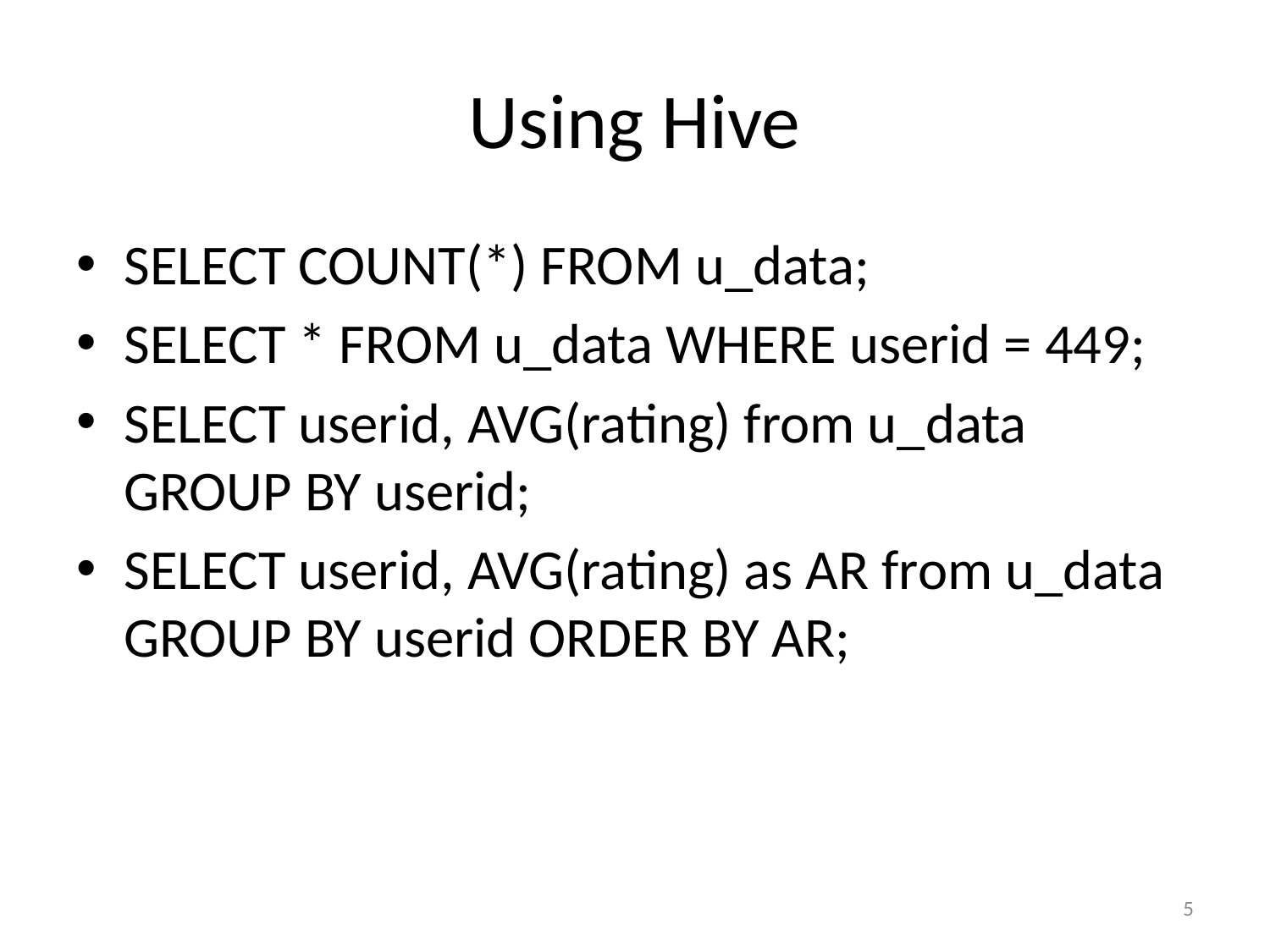

# Using Hive
SELECT COUNT(*) FROM u_data;
SELECT * FROM u_data WHERE userid = 449;
SELECT userid, AVG(rating) from u_data GROUP BY userid;
SELECT userid, AVG(rating) as AR from u_data GROUP BY userid ORDER BY AR;

5